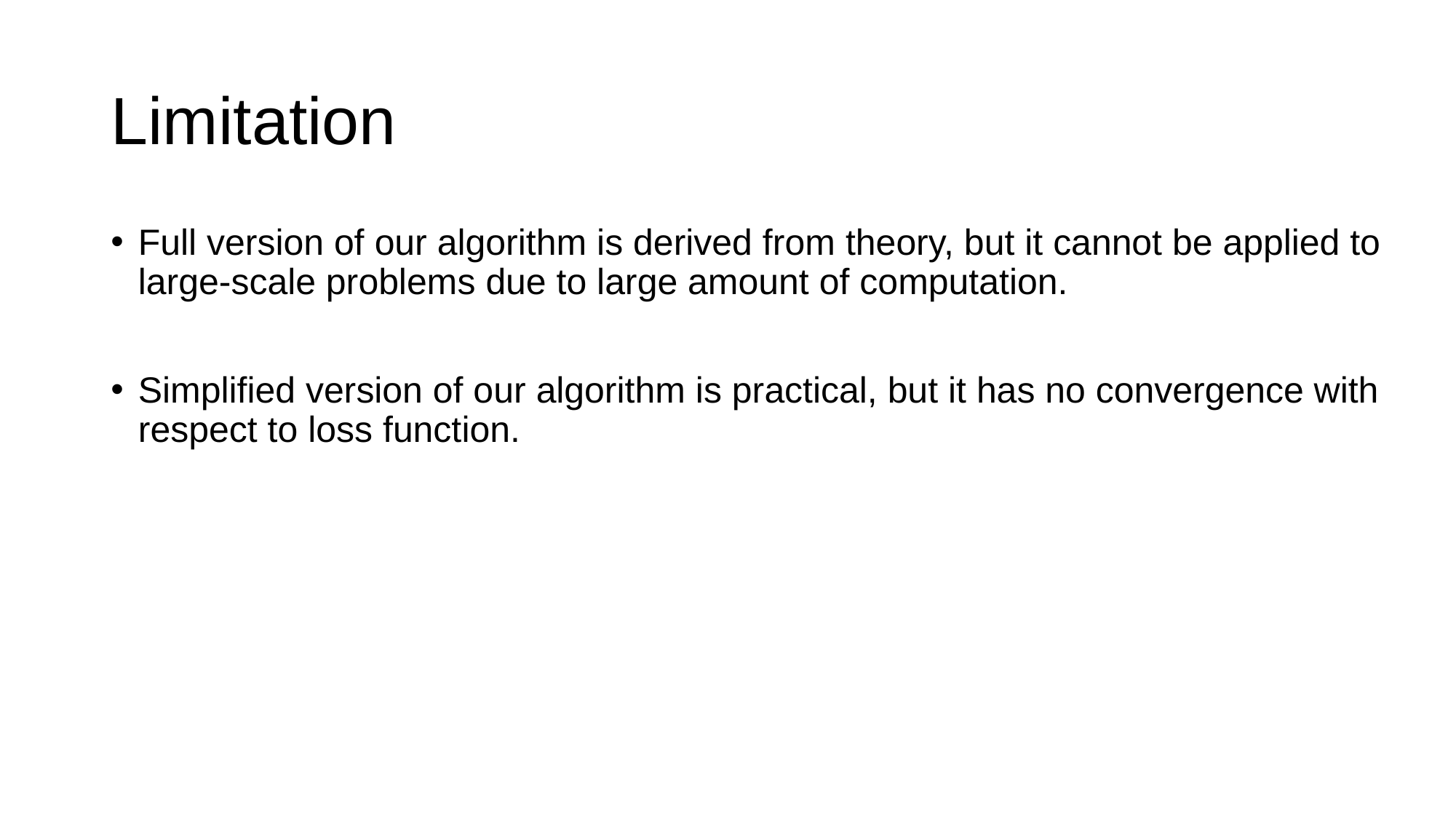

# Limitation
Full version of our algorithm is derived from theory, but it cannot be applied to large-scale problems due to large amount of computation.

Simplified version of our algorithm is practical, but it has no convergence with respect to loss function.